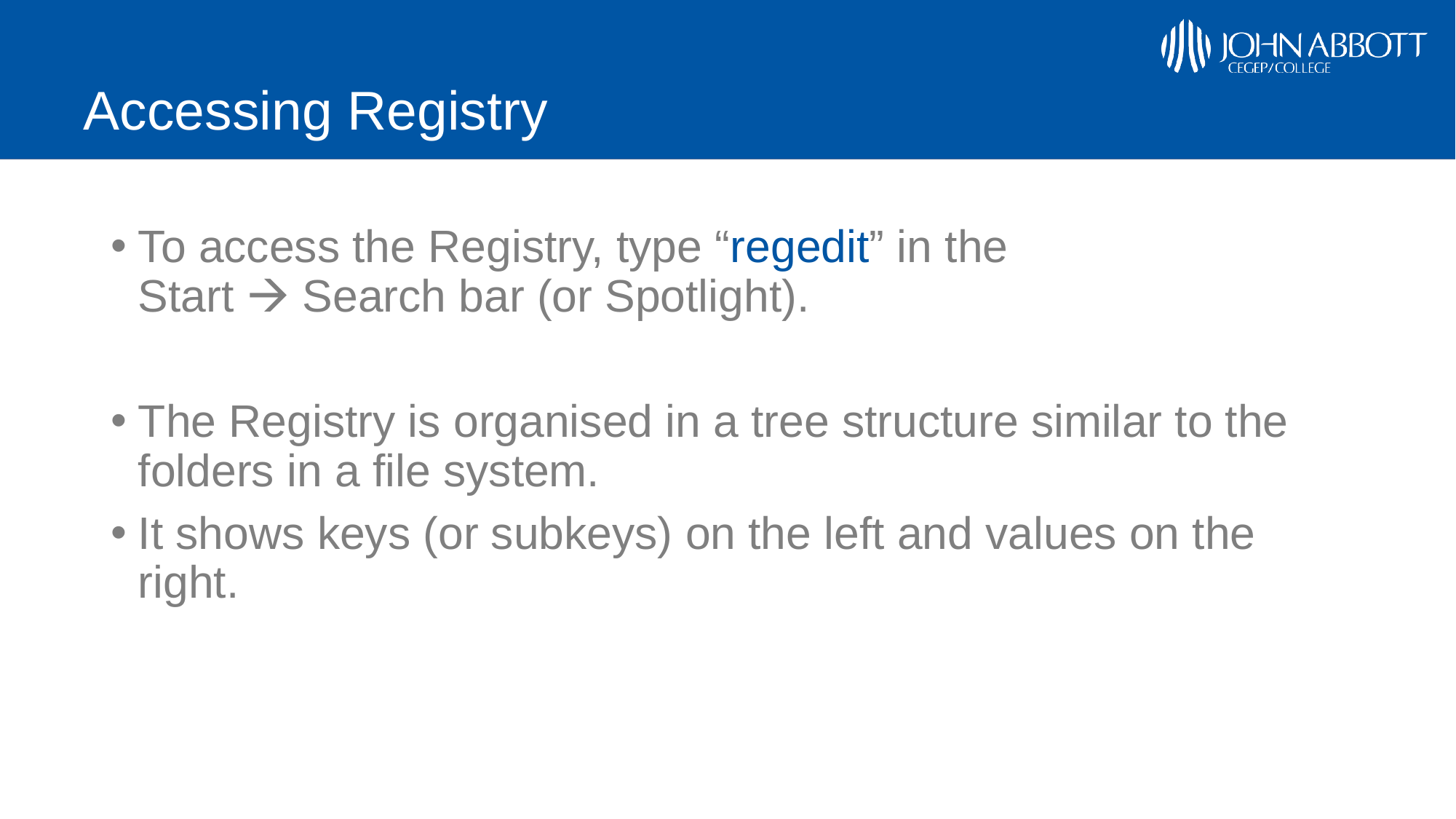

# Accessing Registry
To access the Registry, type “regedit” in the
Start 🡪 Search bar (or Spotlight).

The Registry is organised in a tree structure similar to the folders in a file system.
It shows keys (or subkeys) on the left and values on the right.